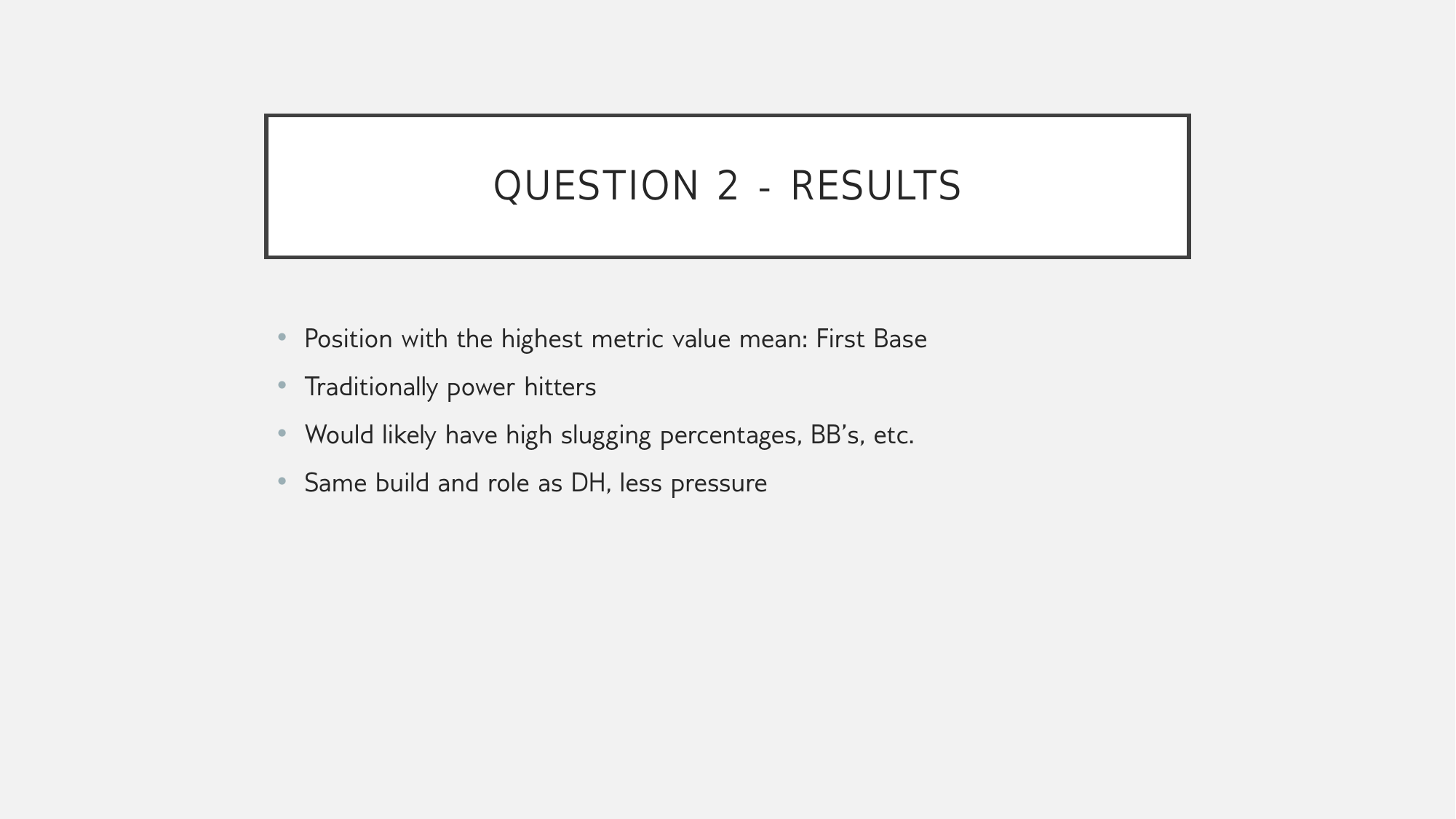

# Question 2 - Results
Position with the highest metric value mean: First Base
Traditionally power hitters
Would likely have high slugging percentages, BB’s, etc.
Same build and role as DH, less pressure